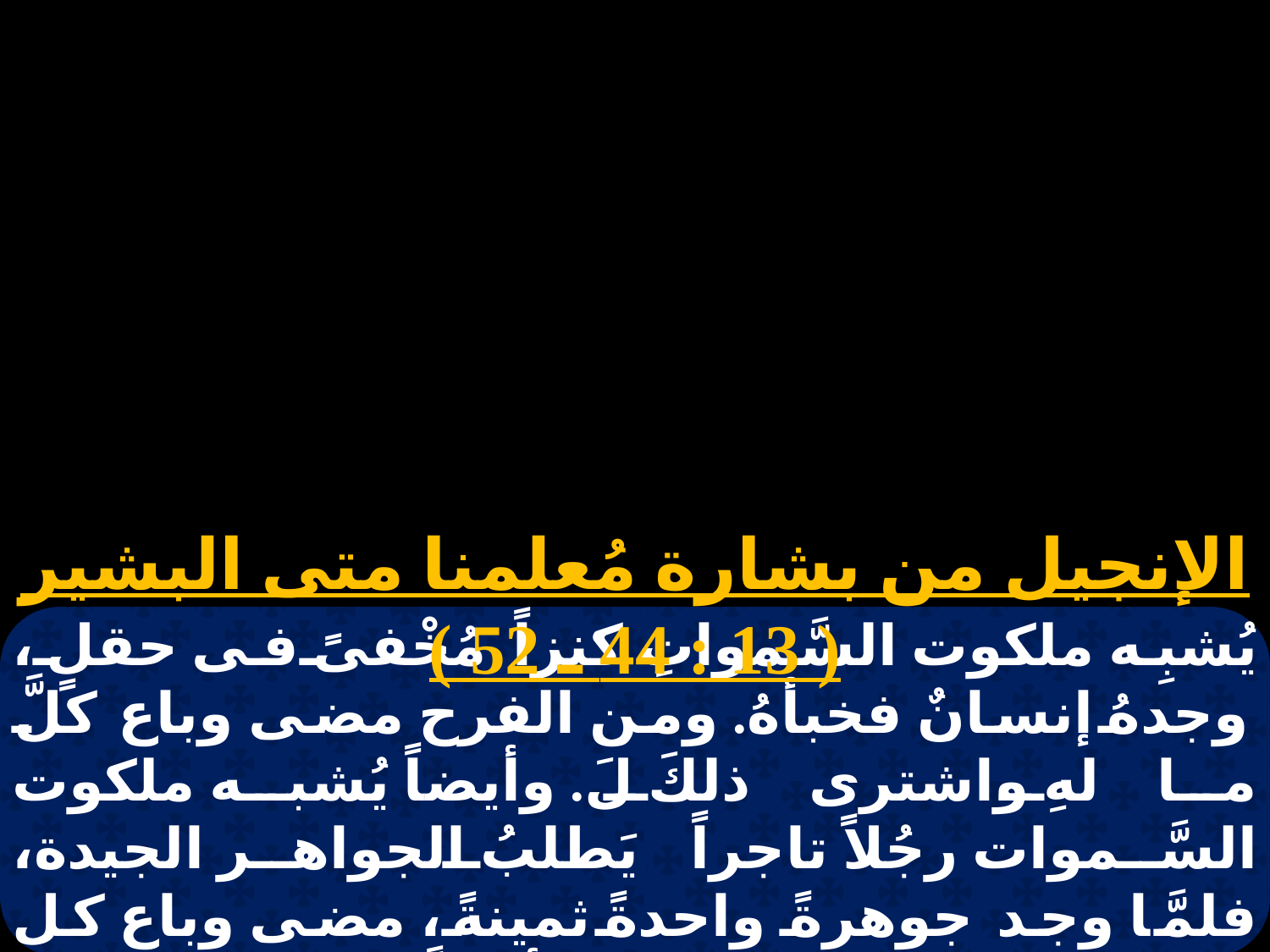

الإنجيل من بشارة مُعلمنا متى البشير ( 13 : 44 ـ 52 )
يُشبِه ملكوت السَّمواتِ كنزاً مُخْفىً فى حقلٍ، وجدهُ إنسانٌ فخبأهُ. ومن الفرح مضى وباع كلَّ ما لهِ واشترى ذلكَ لَ. وأيضاً يُشبه ملكوت السَّموات رجُلاً تاجراً يَطلبُ الجواهر الجيدة، فلمَّا وجد جوهرةً واحدةً ثمينةً، مضى وباع كل شـيءٍ لهُ واشـتراها. وأيضاً تُشـبه ملكوت السـَّموات شبكةً أُلقيت فى البحر، فجمعت من كلِّ جنسٍ.